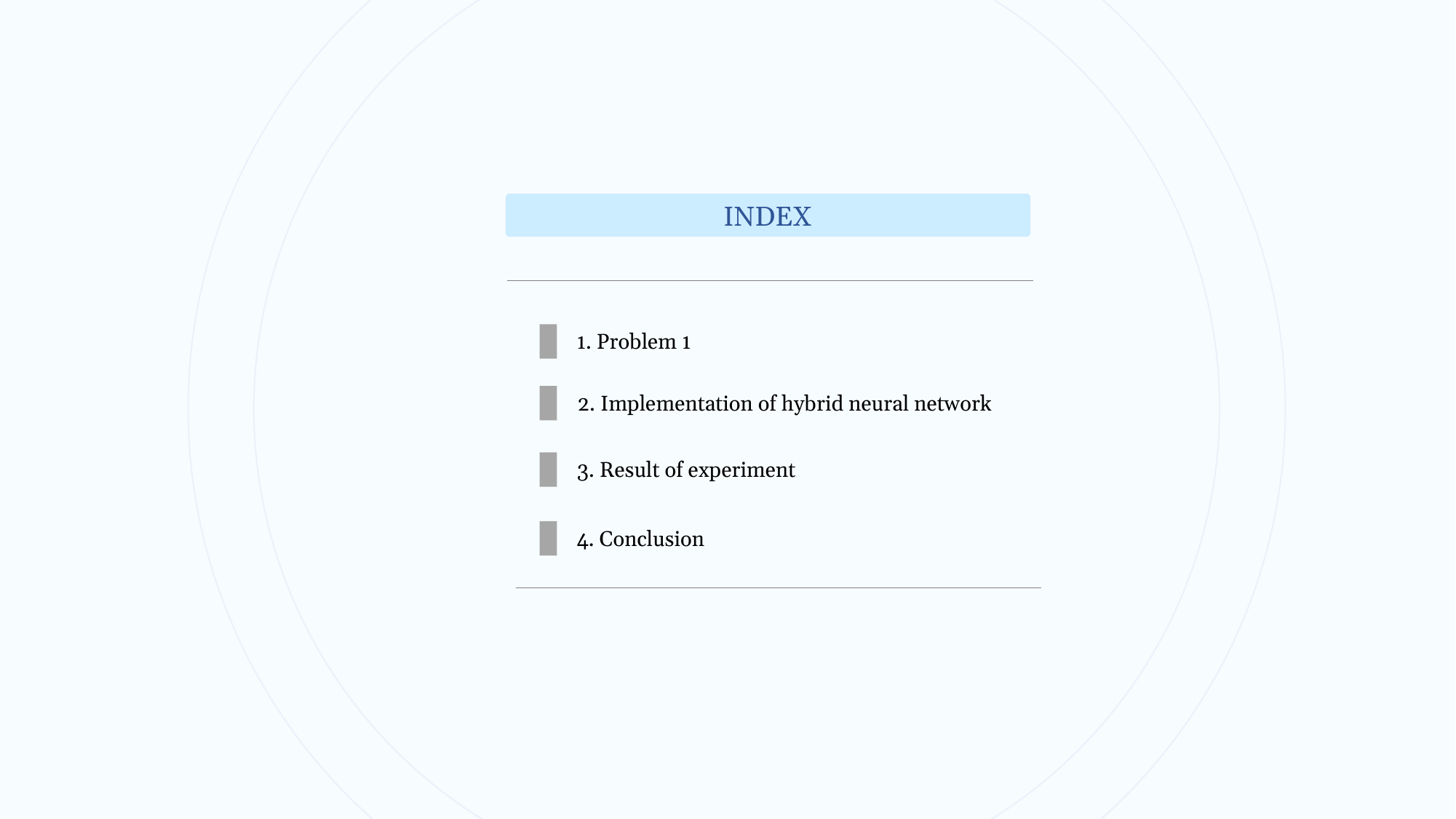

INDEX
1. Problem 1

2. Implementation of hybrid neural network

3. Result of experiment

4. Conclusion